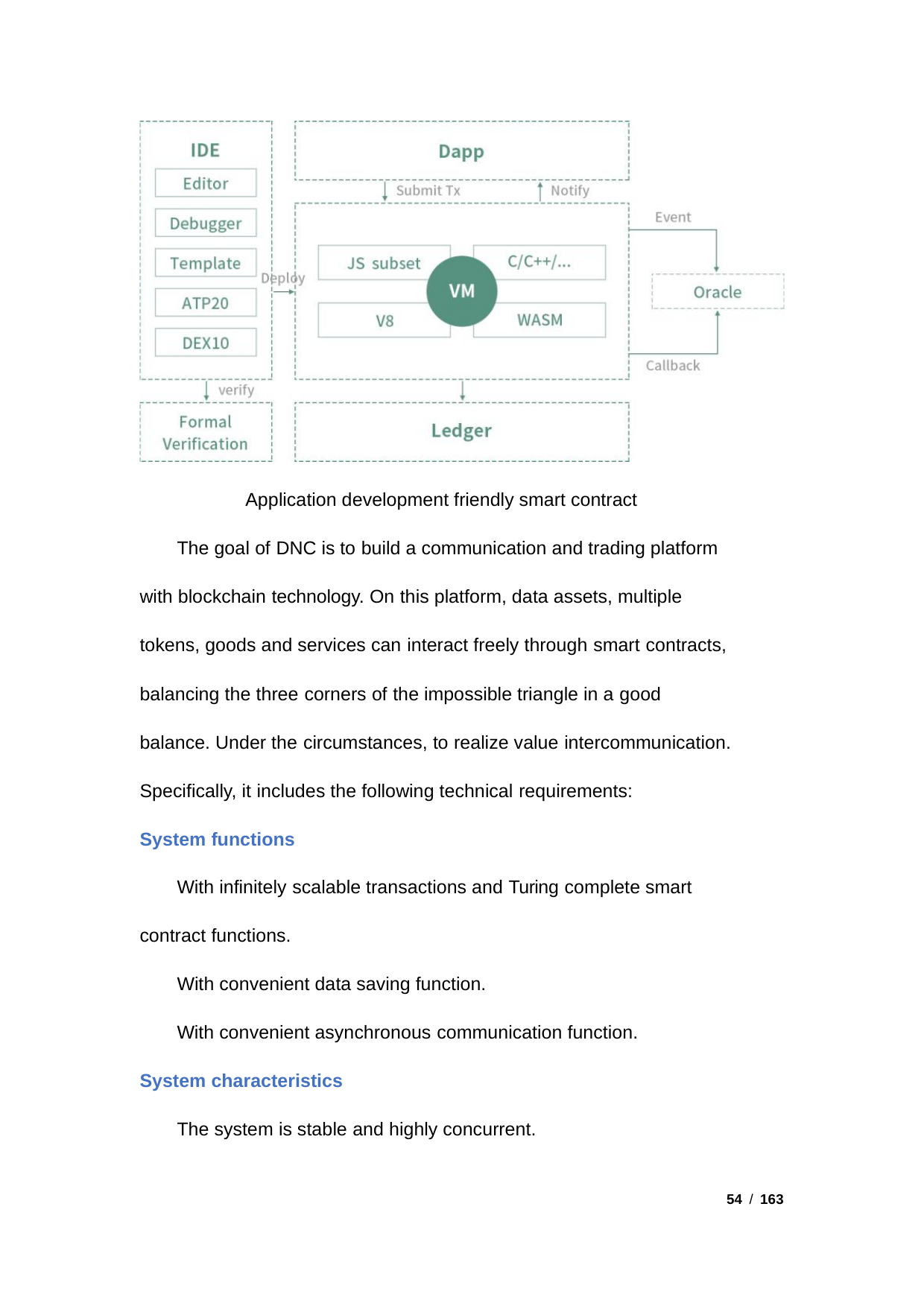

Application development friendly smart contract
The goal of DNC is to build a communication and trading platform
with blockchain technology. On this platform, data assets, multiple
tokens, goods and services can interact freely through smart contracts,
balancing the three corners of the impossible triangle in a good
balance. Under the circumstances, to realize value intercommunication.
Specifically, it includes the following technical requirements:
System functions
With infinitely scalable transactions and Turing complete smart
contract functions.
With convenient data saving function.
With convenient asynchronous communication function.
System characteristics
The system is stable and highly concurrent.
54 / 163